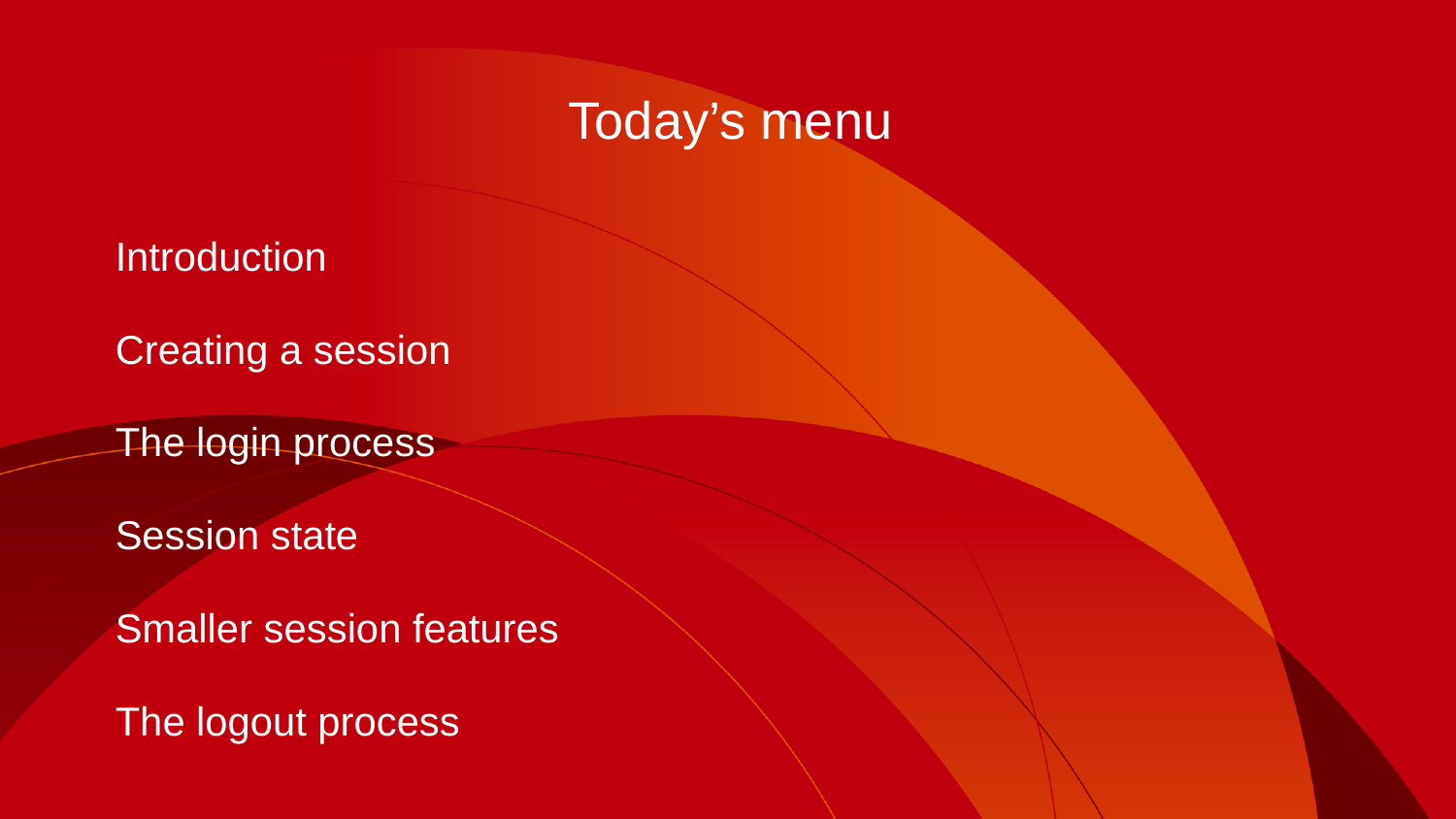

# Today’s menu
Introduction
Creating a session
The login process
Session state
Smaller session features
The logout process